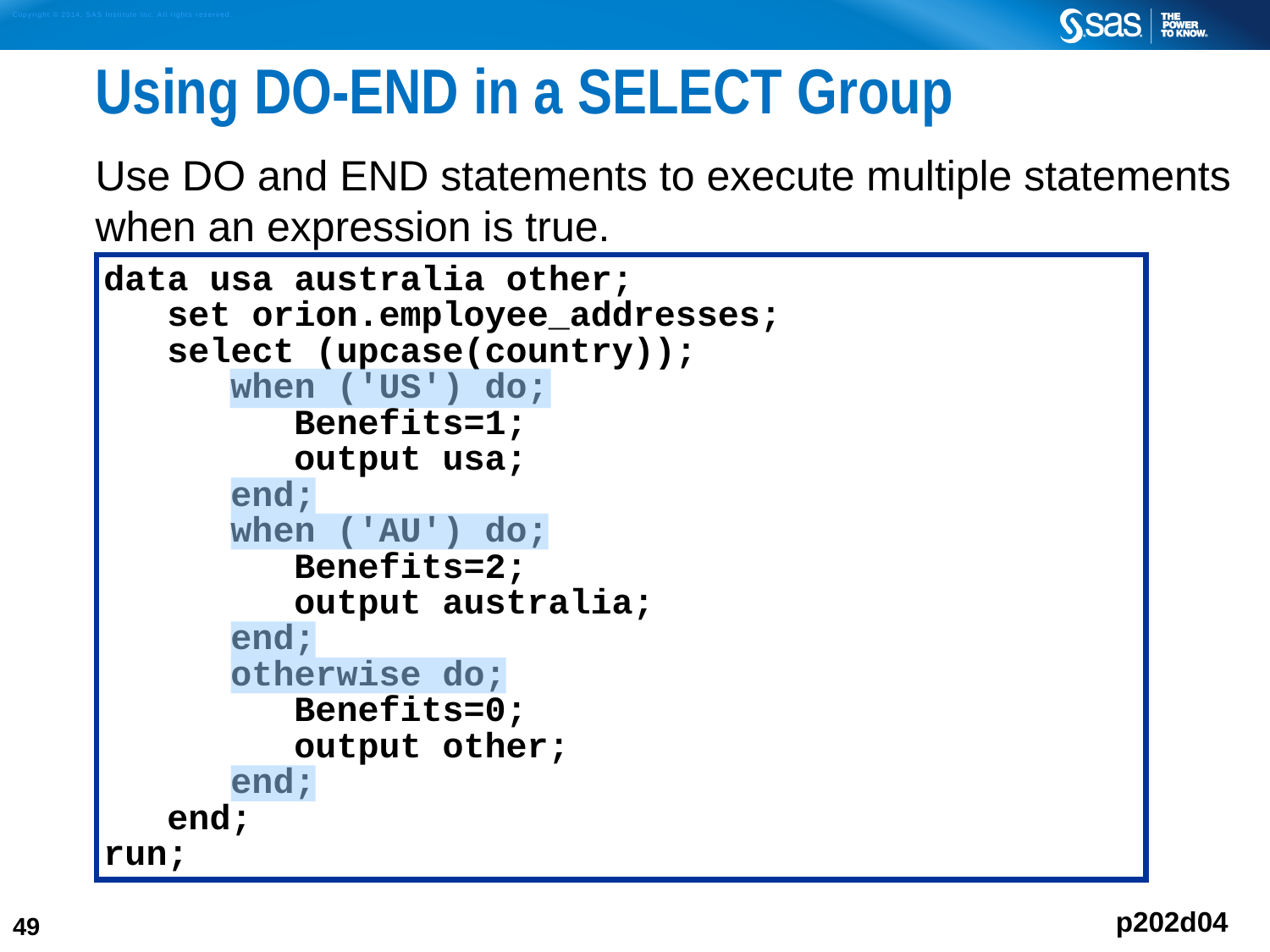

# Using DO-END in a SELECT Group
Use DO and END statements to execute multiple statements when an expression is true.
data usa australia other;
   set orion.employee_addresses;
   select (upcase(country));
      when ('US') do;
         Benefits=1;
         output usa;
      end;
	when ('AU') do;
	   Benefits=2;
         output australia;
      end;
	otherwise do;
	   Benefits=0;
         output other;
      end;
   end;
run;

p202d04
49